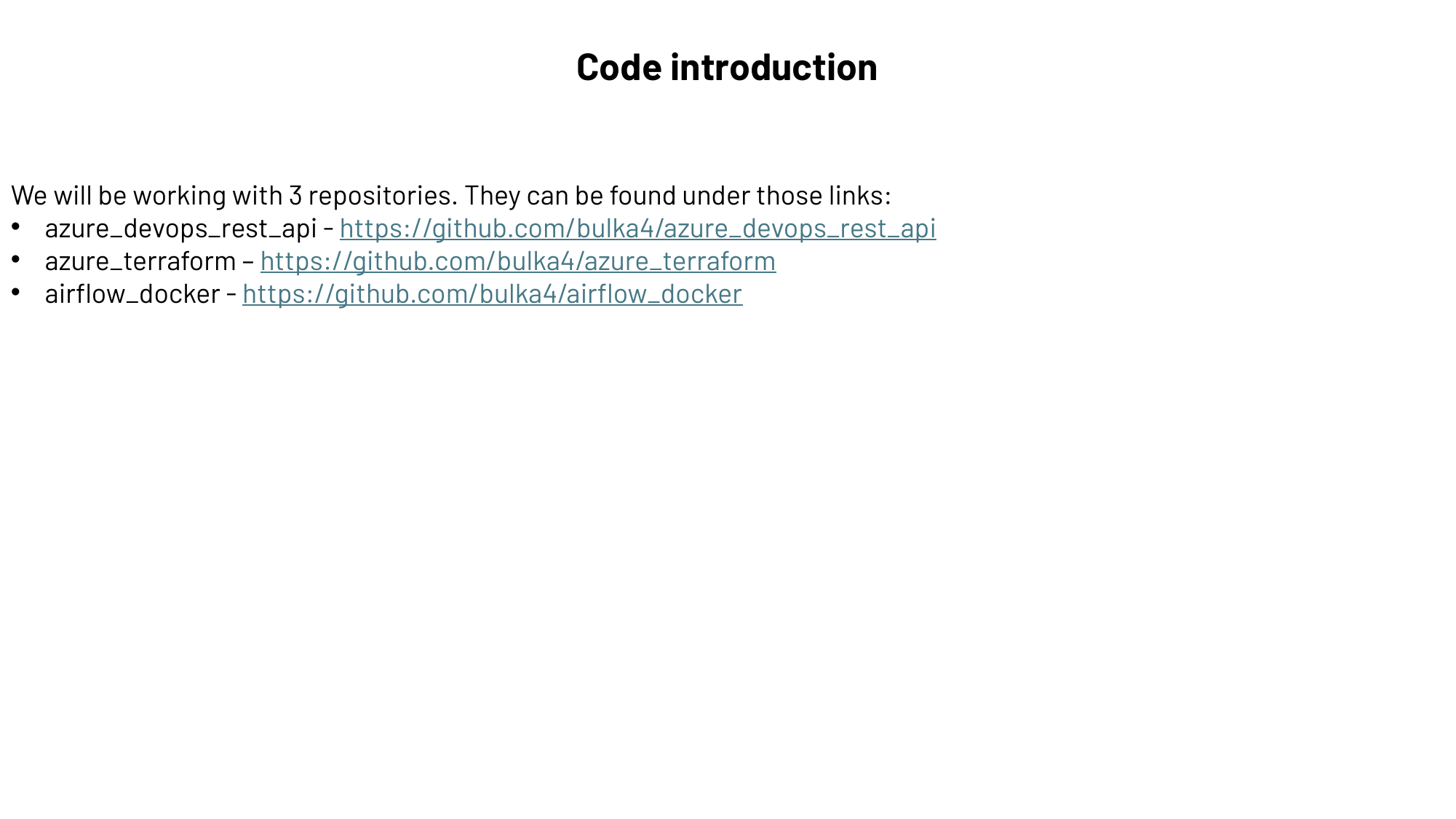

Code introduction
We will be working with 3 repositories. They can be found under those links:
azure_devops_rest_api - https://github.com/bulka4/azure_devops_rest_api
azure_terraform – https://github.com/bulka4/azure_terraform
airflow_docker - https://github.com/bulka4/airflow_docker